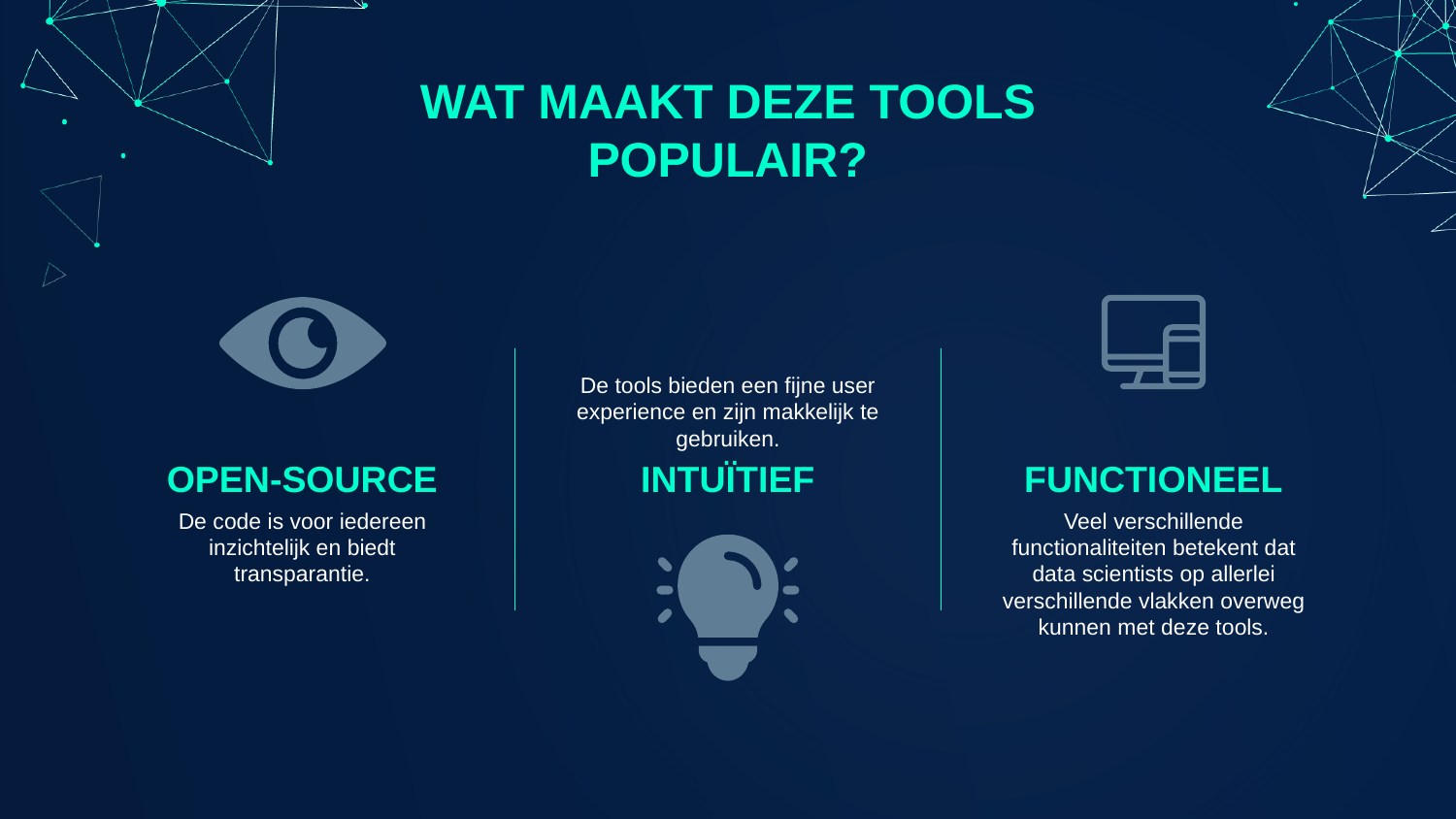

# WAT MAAKT DEZE TOOLS POPULAIR?

De tools bieden een fijne user experience en zijn makkelijk te gebruiken.
OPEN-SOURCE
INTUÏTIEF
FUNCTIONEEL
De code is voor iedereen inzichtelijk en biedt transparantie.

Veel verschillende functionaliteiten betekent dat data scientists op allerlei verschillende vlakken overweg kunnen met deze tools.